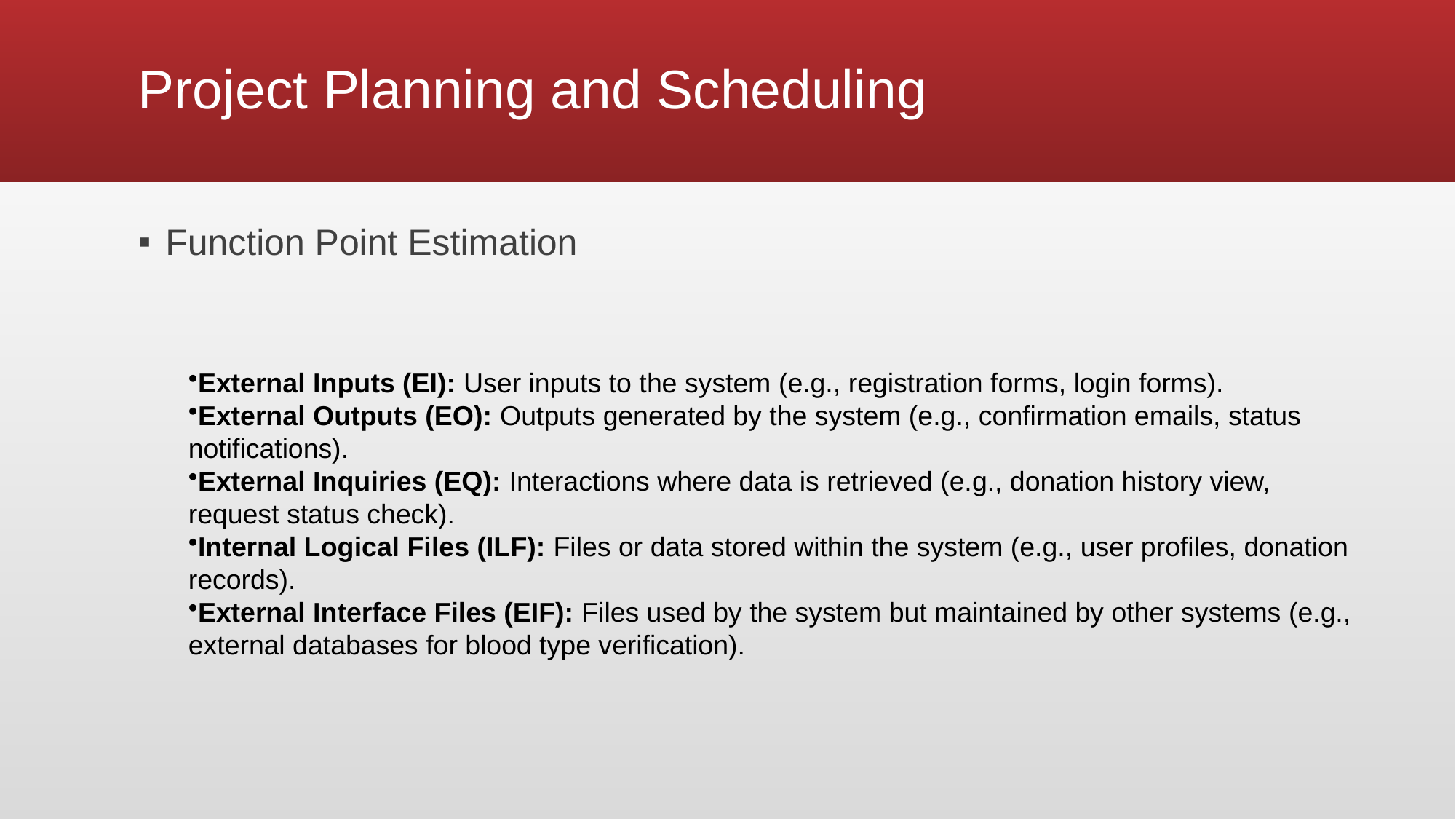

# Project Planning and Scheduling
Function Point Estimation

External Inputs (EI): User inputs to the system (e.g., registration forms, login forms).
External Outputs (EO): Outputs generated by the system (e.g., confirmation emails, status notifications).
External Inquiries (EQ): Interactions where data is retrieved (e.g., donation history view, request status check).
Internal Logical Files (ILF): Files or data stored within the system (e.g., user profiles, donation records).
External Interface Files (EIF): Files used by the system but maintained by other systems (e.g., external databases for blood type verification).